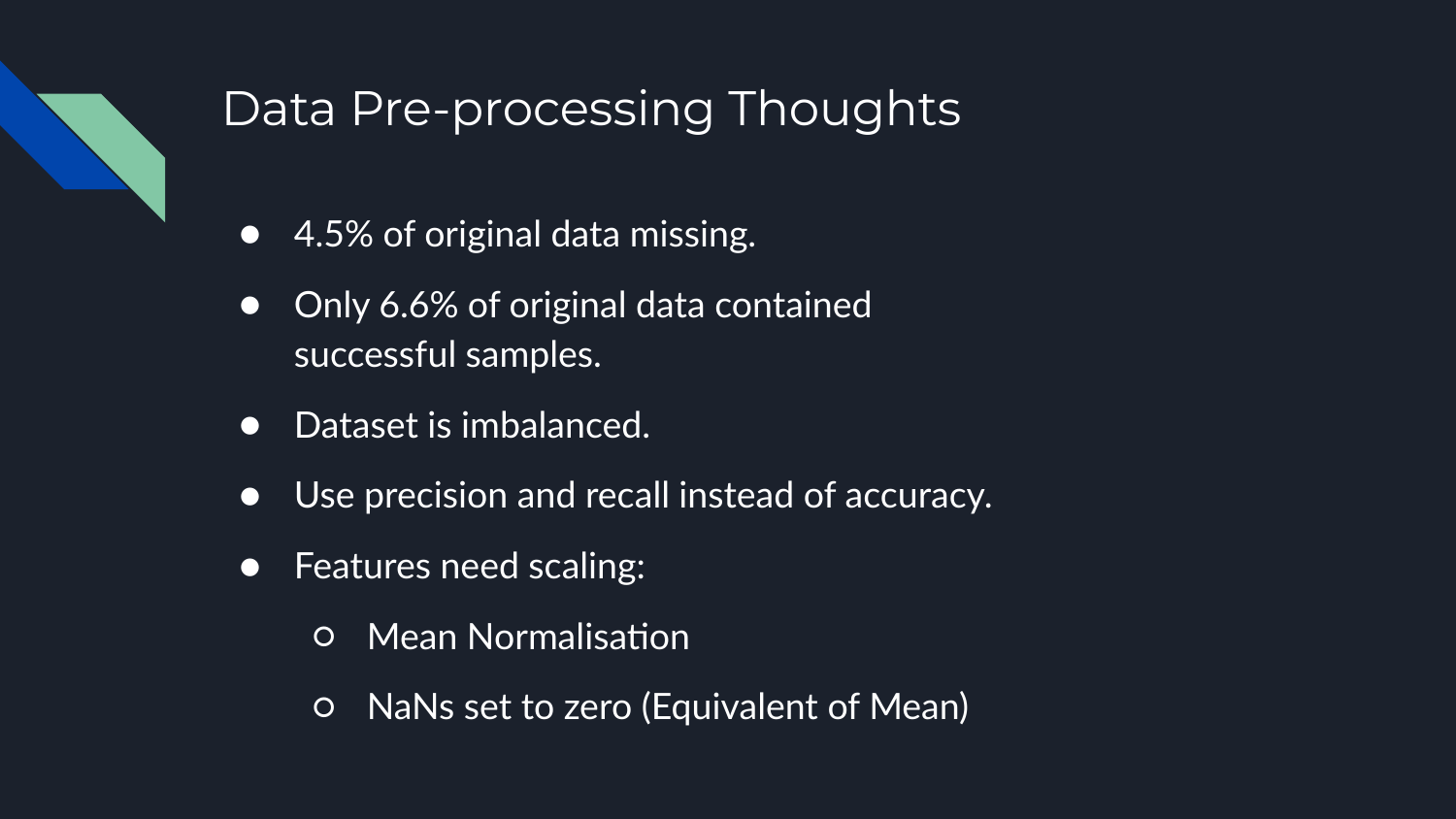

# Data Pre-processing Thoughts
4.5% of original data missing.
Only 6.6% of original data contained successful samples.
Dataset is imbalanced.
Use precision and recall instead of accuracy.
Features need scaling:
Mean Normalisation
NaNs set to zero (Equivalent of Mean)